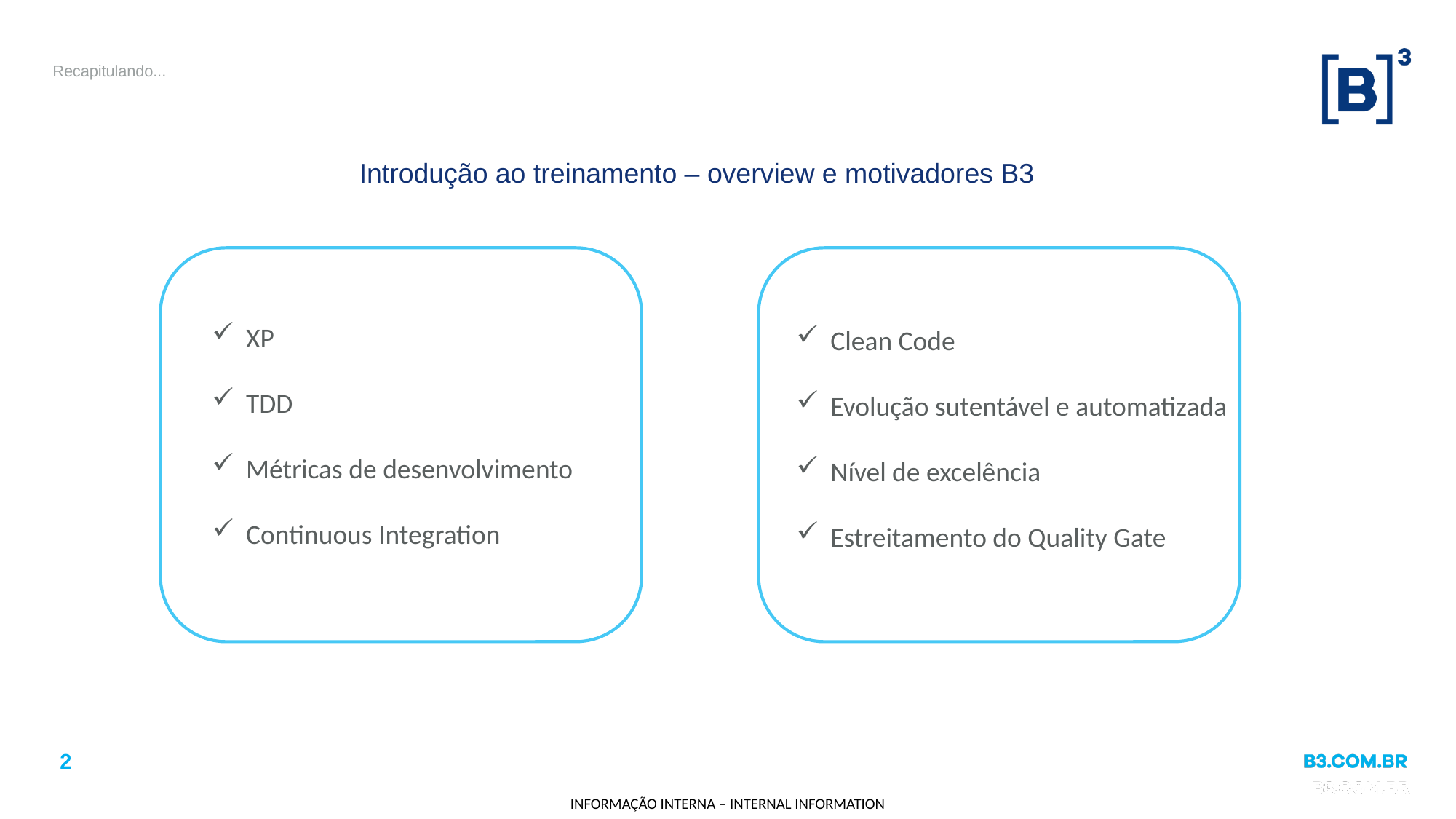

# Recapitulando...
Introdução ao treinamento – overview e motivadores B3

XP

TDD

Métricas de desenvolvimento

Continuous Integration
Clean Code

Evolução sutentável e automatizada

Nível de excelência

Estreitamento do Quality Gate